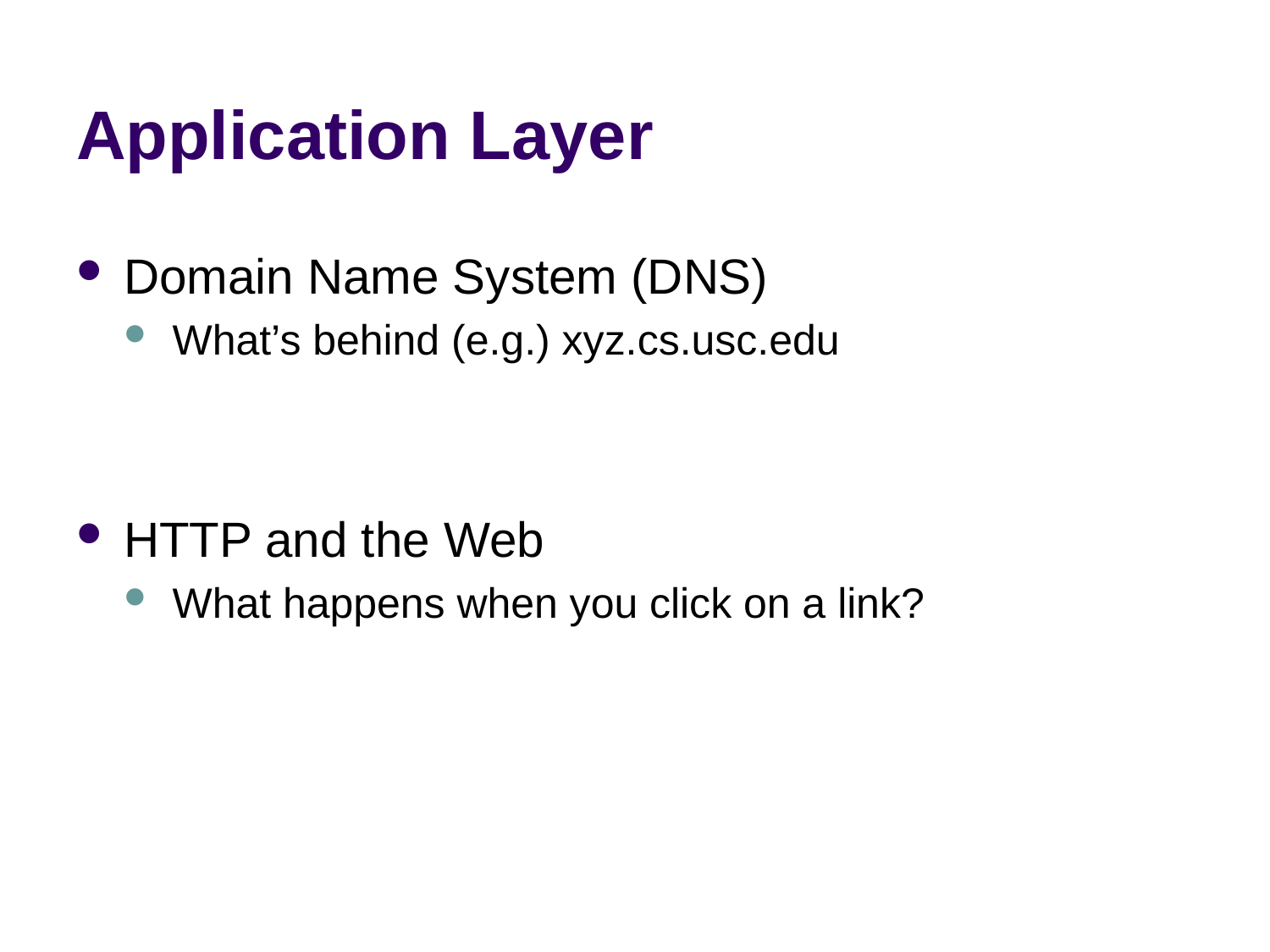

# Application Layer
Domain Name System (DNS)
What’s behind (e.g.) xyz.cs.usc.edu

HTTP and the Web
What happens when you click on a link?